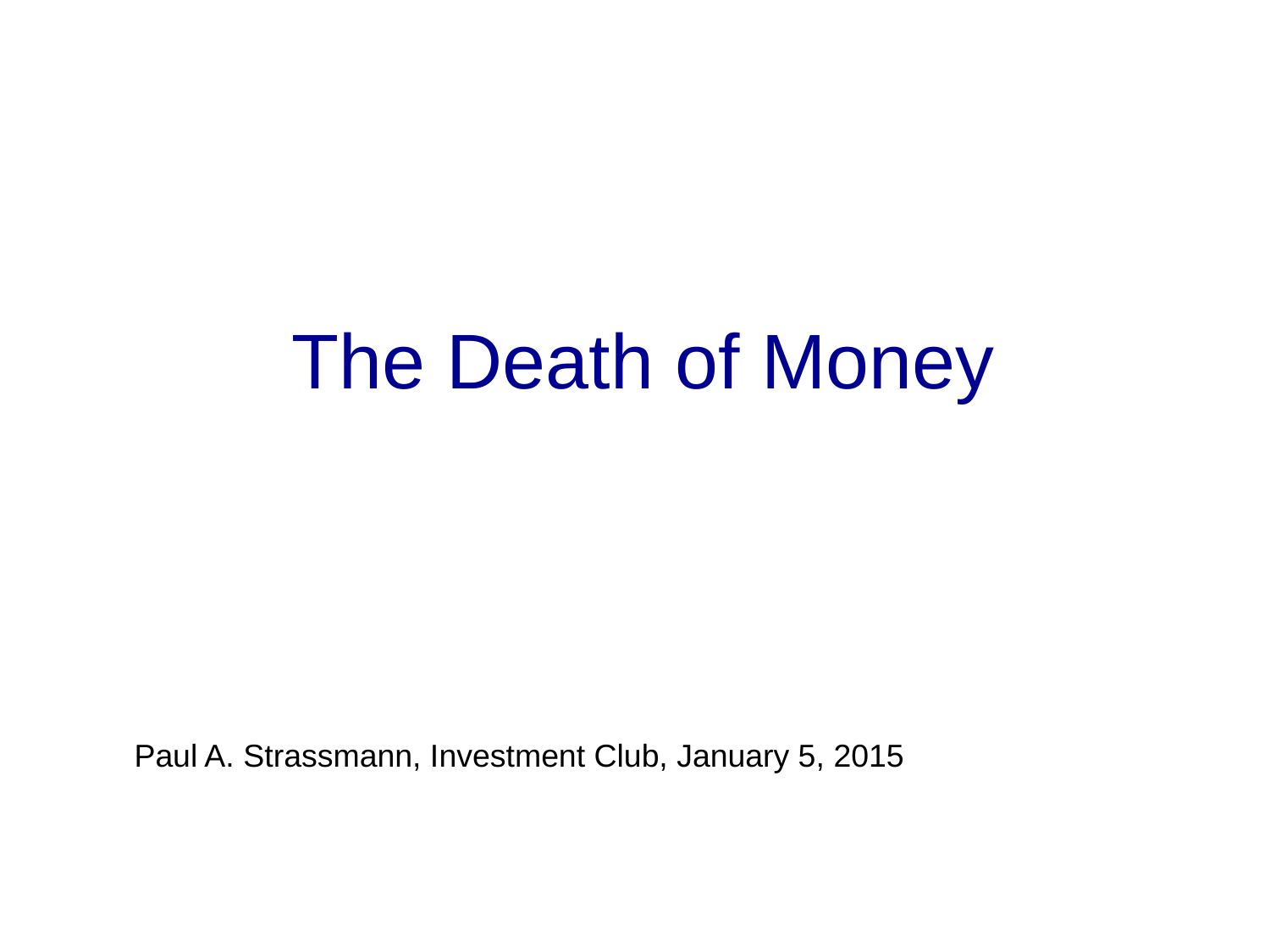

The Death of Money

Paul A. Strassmann, Investment Club, January 5, 2015